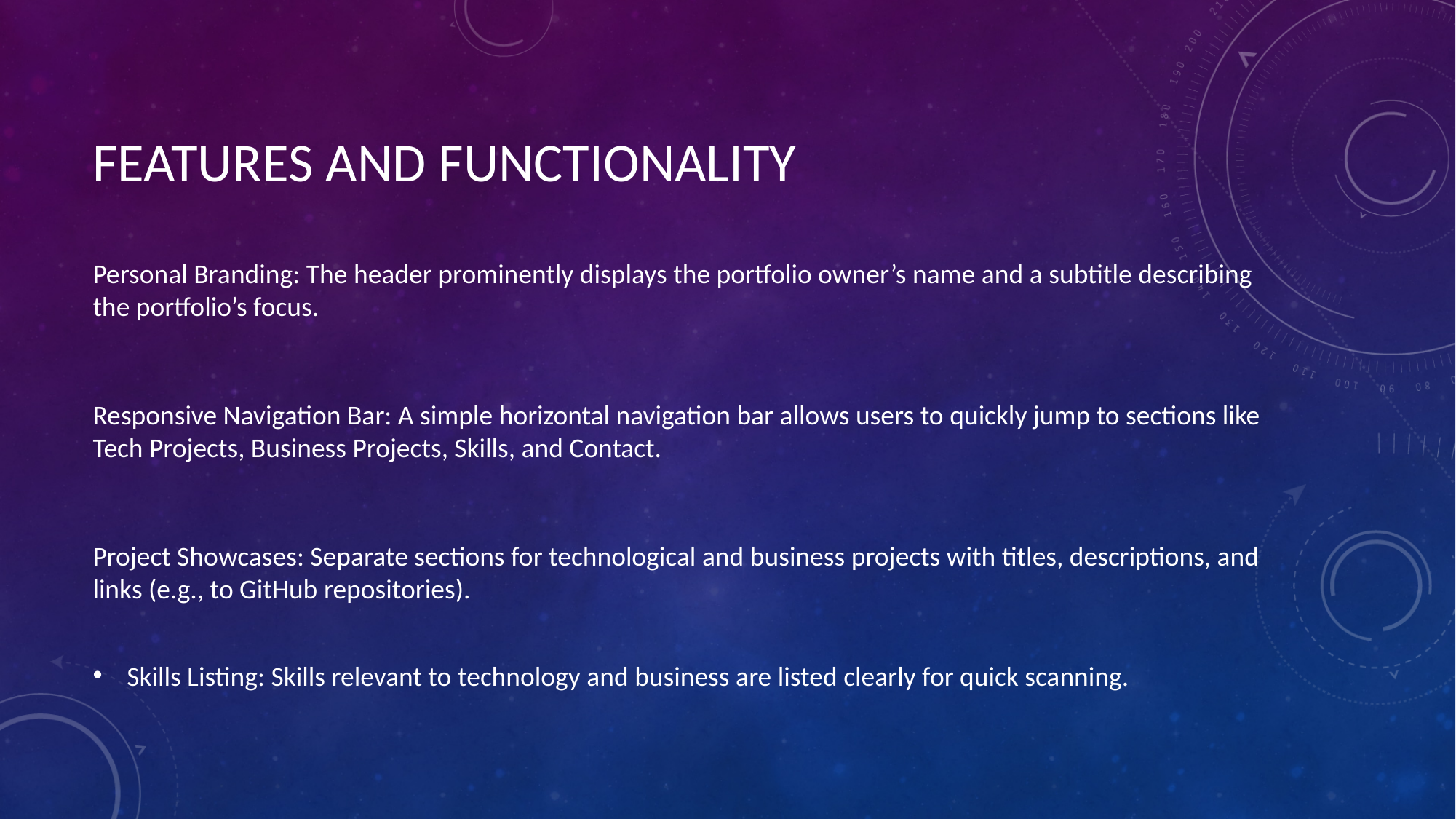

# Features and functionality
Personal Branding: The header prominently displays the portfolio owner’s name and a subtitle describing the portfolio’s focus.

Responsive Navigation Bar: A simple horizontal navigation bar allows users to quickly jump to sections like Tech Projects, Business Projects, Skills, and Contact.

Project Showcases: Separate sections for technological and business projects with titles, descriptions, and links (e.g., to GitHub repositories).

Skills Listing: Skills relevant to technology and business are listed clearly for quick scanning.